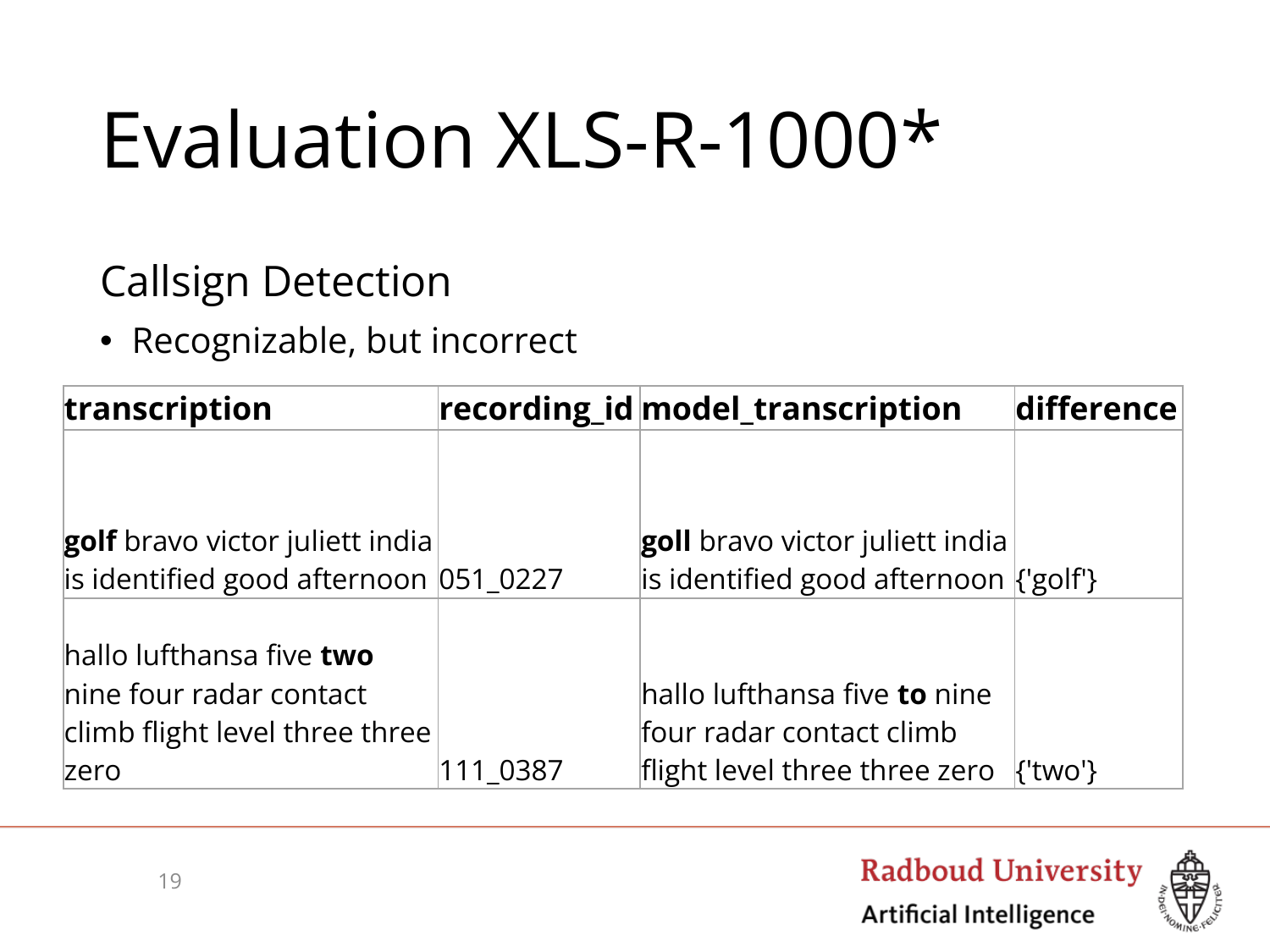

# Evaluation XLS-R-1000*
Callsign Detection
Recognizable, but incorrect
| transcription | recording\_id | model\_transcription | difference |
| --- | --- | --- | --- |
| golf bravo victor juliett india is identified good afternoon | 051\_0227 | goll bravo victor juliett india is identified good afternoon | {'golf'} |
| hallo lufthansa five two nine four radar contact climb flight level three three zero | 111\_0387 | hallo lufthansa five to nine four radar contact climb flight level three three zero | {'two'} |
19